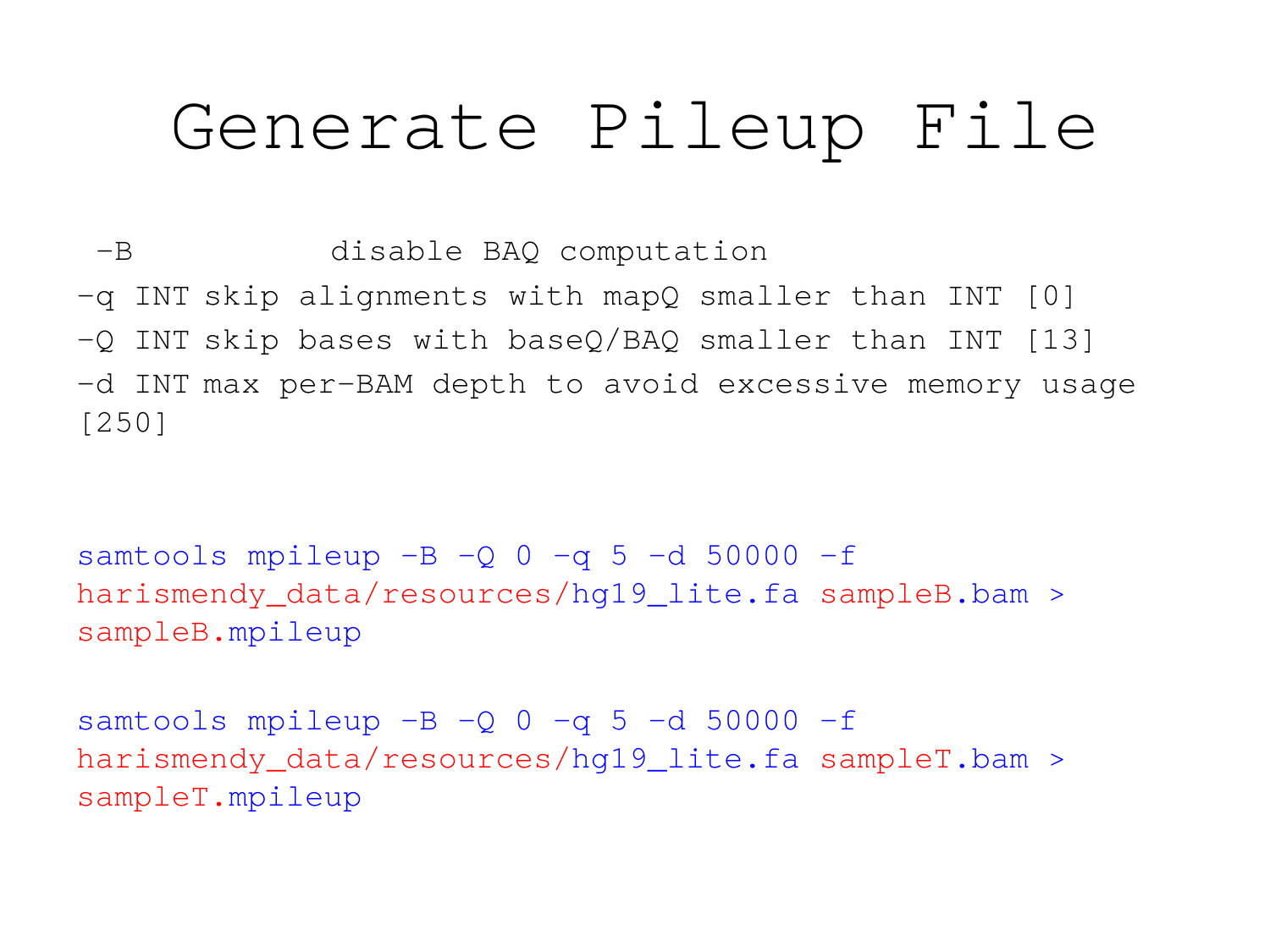

# Generate Pileup File
 -B		disable BAQ computation
-q INT	skip alignments with mapQ smaller than INT [0]
-Q INT	skip bases with baseQ/BAQ smaller than INT [13]
-d INT	max per-BAM depth to avoid excessive memory usage [250]

samtools mpileup -B -Q 0 -q 5 -d 50000 –f harismendy_data/resources/hg19_lite.fa sampleB.bam > sampleB.mpileup

samtools mpileup -B -Q 0 -q 5 -d 50000 –f harismendy_data/resources/hg19_lite.fa sampleT.bam > sampleT.mpileup